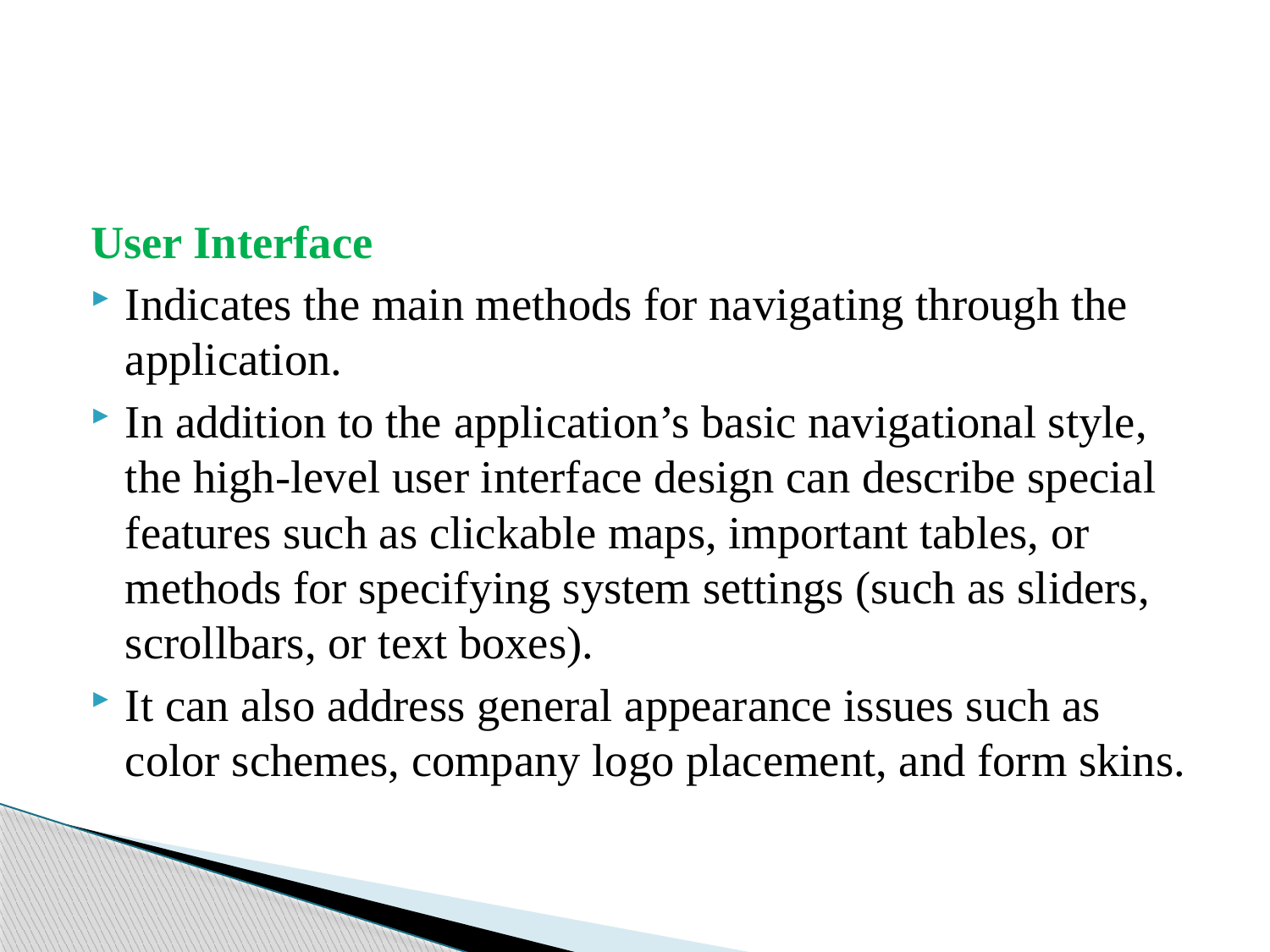

#
User Interface
Indicates the main methods for navigating through the application.
In addition to the application’s basic navigational style, the high‐level user interface design can describe special features such as clickable maps, important tables, or methods for specifying system settings (such as sliders, scrollbars, or text boxes).
It can also address general appearance issues such as color schemes, company logo placement, and form skins.